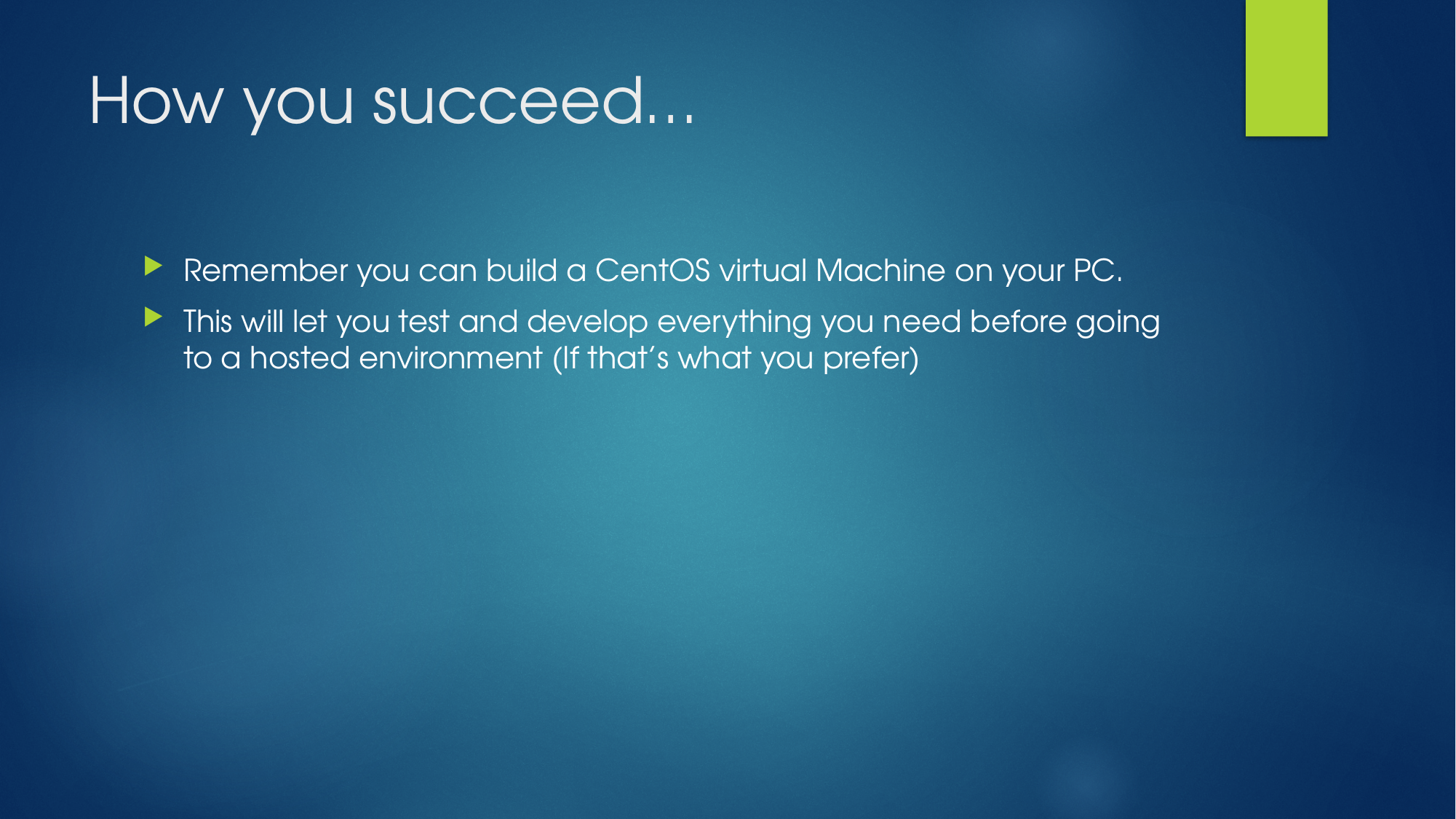

# How you succeed…
Remember you can build a CentOS virtual Machine on your PC.
This will let you test and develop everything you need before going to a hosted environment (If that’s what you prefer)